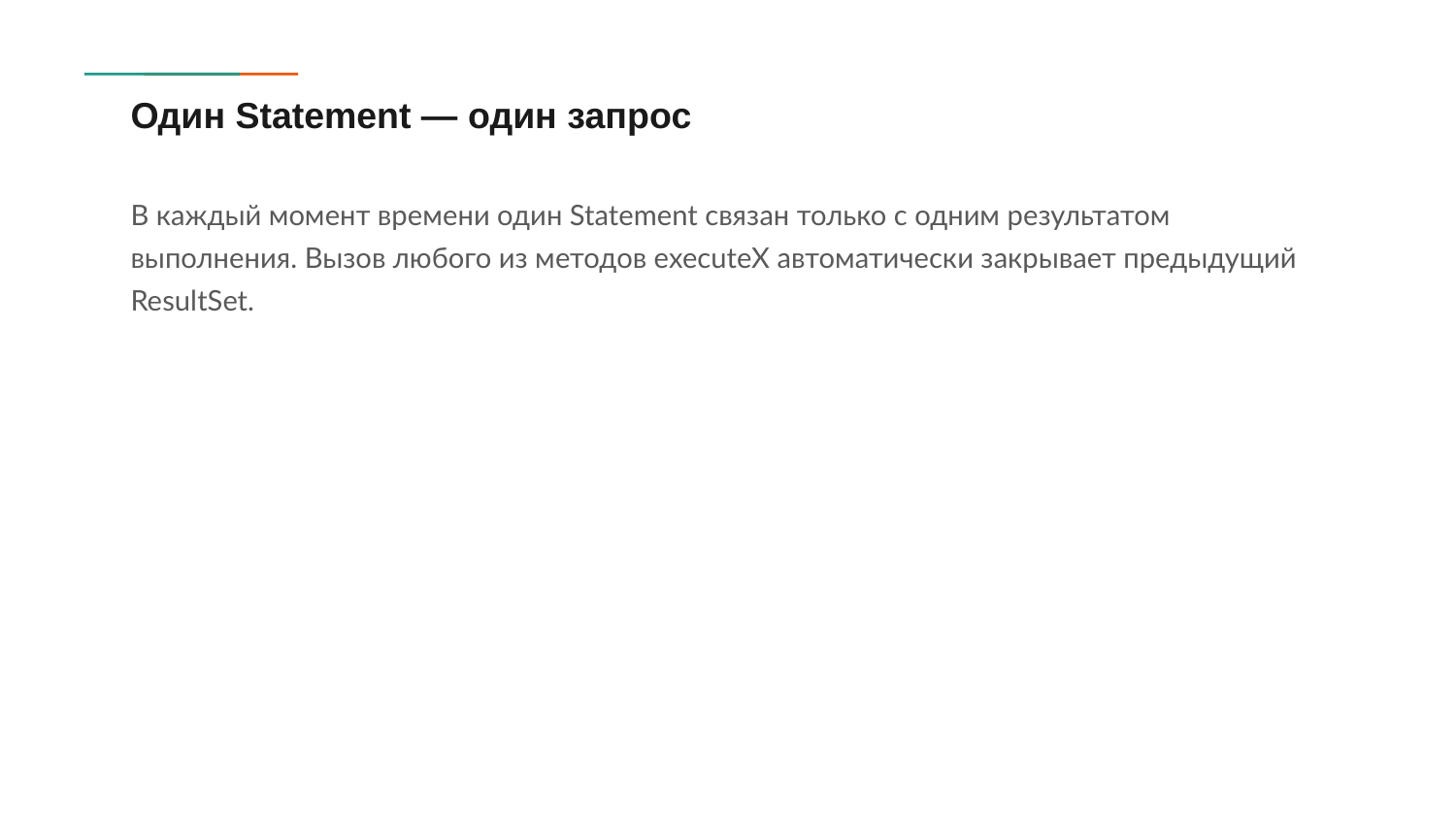

# Один Statement — один запрос
В каждый момент времени один Statement связан только с одним результатом выполнения. Вызов любого из методов executeX автоматически закрывает предыдущий ResultSet.